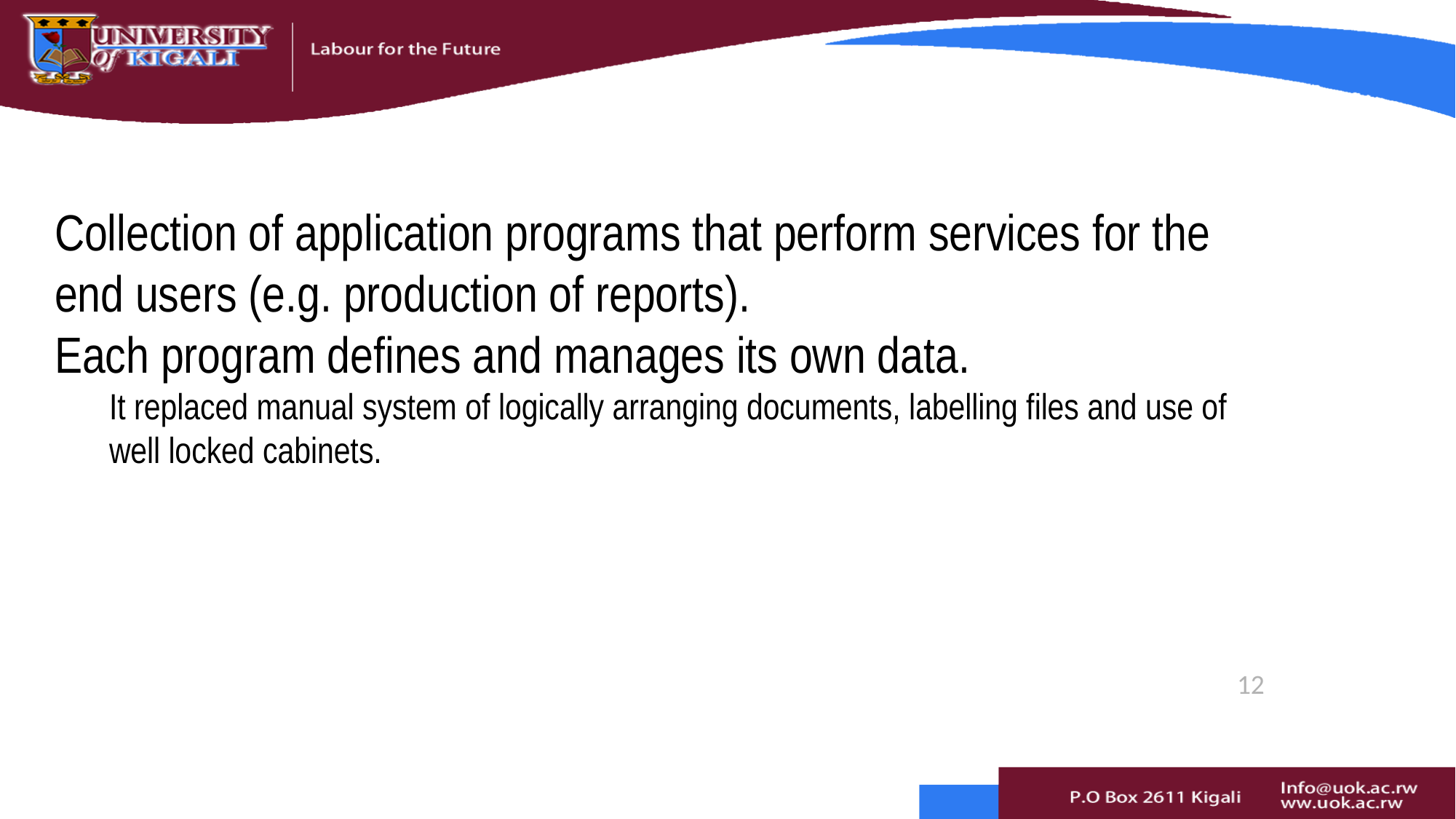

# File-Based Systems
Collection of application programs that perform services for the end users (e.g. production of reports).
Each program defines and manages its own data.
It replaced manual system of logically arranging documents, labelling files and use of well locked cabinets.

12